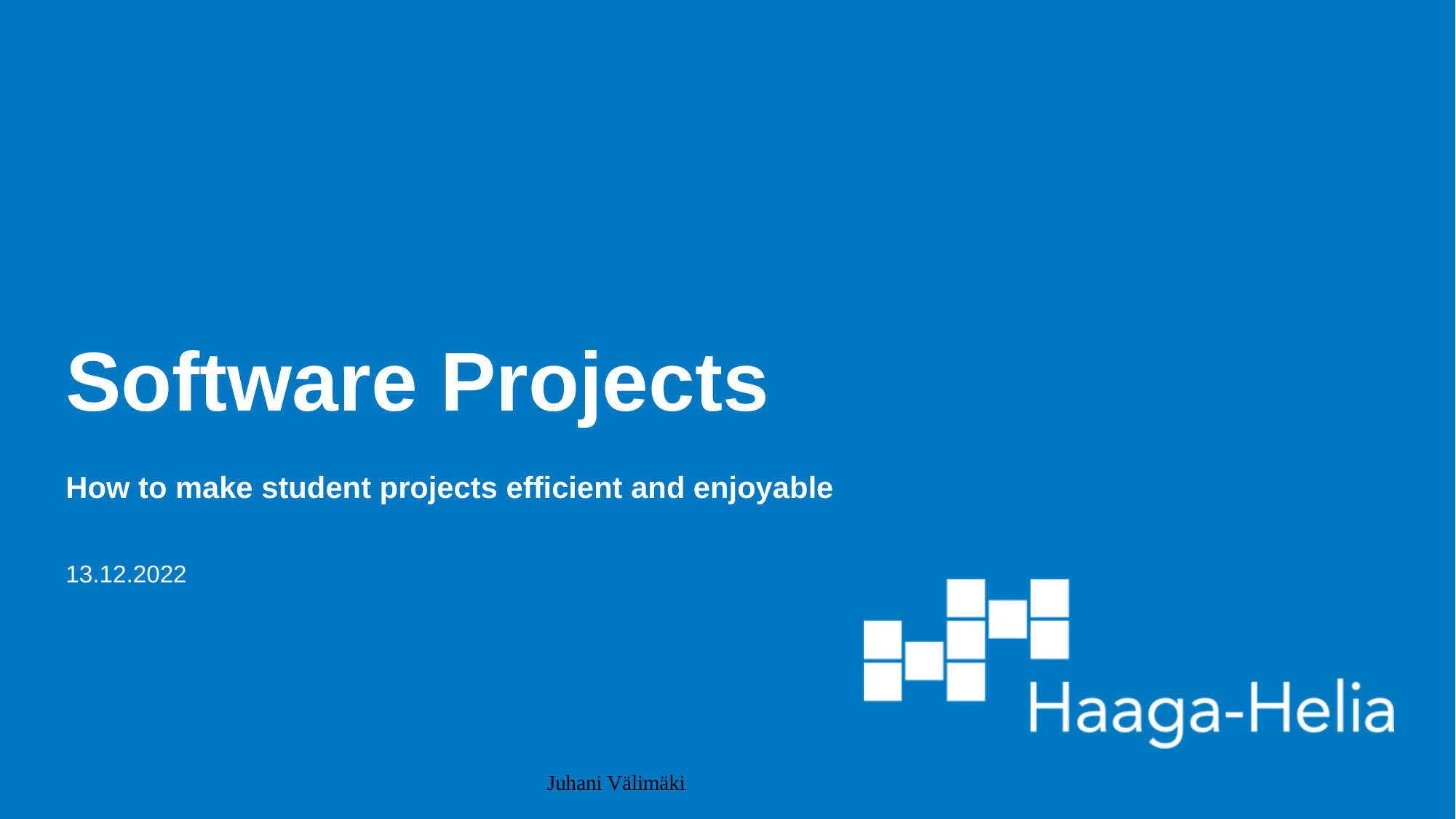

# Software Projects
How to make student projects efficient and enjoyable
13.12.2022
Juhani Välimäki